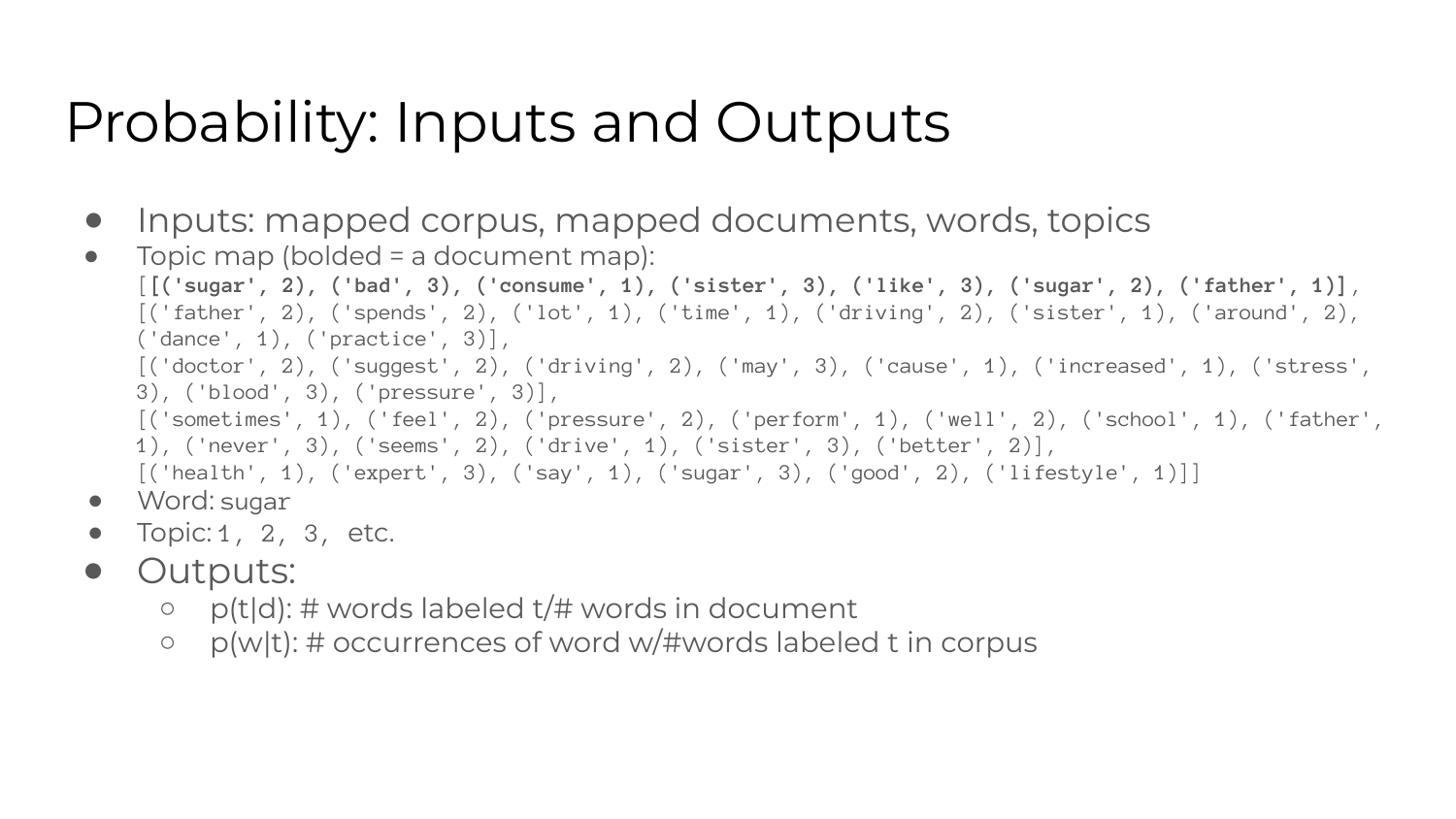

# Probability: Inputs and Outputs
Inputs: mapped corpus, mapped documents, words, topics
Topic map (bolded = a document map):
[[('sugar', 2), ('bad', 3), ('consume', 1), ('sister', 3), ('like', 3), ('sugar', 2), ('father', 1)],
[('father', 2), ('spends', 2), ('lot', 1), ('time', 1), ('driving', 2), ('sister', 1), ('around', 2), ('dance', 1), ('practice', 3)],
[('doctor', 2), ('suggest', 2), ('driving', 2), ('may', 3), ('cause', 1), ('increased', 1), ('stress', 3), ('blood', 3), ('pressure', 3)],
[('sometimes', 1), ('feel', 2), ('pressure', 2), ('perform', 1), ('well', 2), ('school', 1), ('father', 1), ('never', 3), ('seems', 2), ('drive', 1), ('sister', 3), ('better', 2)],
[('health', 1), ('expert', 3), ('say', 1), ('sugar', 3), ('good', 2), ('lifestyle', 1)]]
Word: sugar
Topic: 1, 2, 3, etc.
Outputs:
p(t|d): # words labeled t/# words in document
p(w|t): # occurrences of word w/#words labeled t in corpus